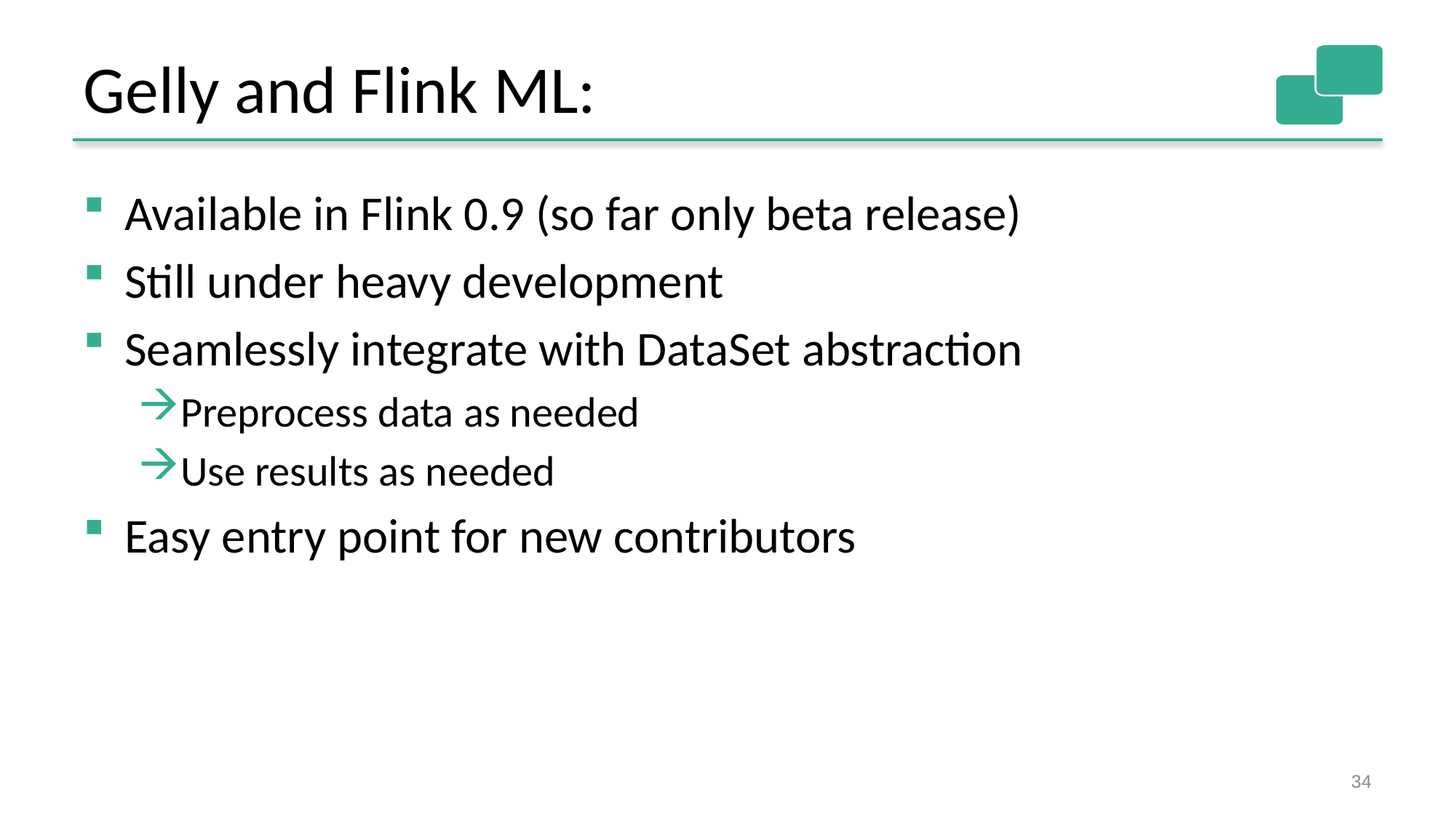

# Gelly and Flink ML:
Available in Flink 0.9 (so far only beta release)
Still under heavy development
Seamlessly integrate with DataSet abstraction
Preprocess data as needed
Use results as needed
Easy entry point for new contributors
34